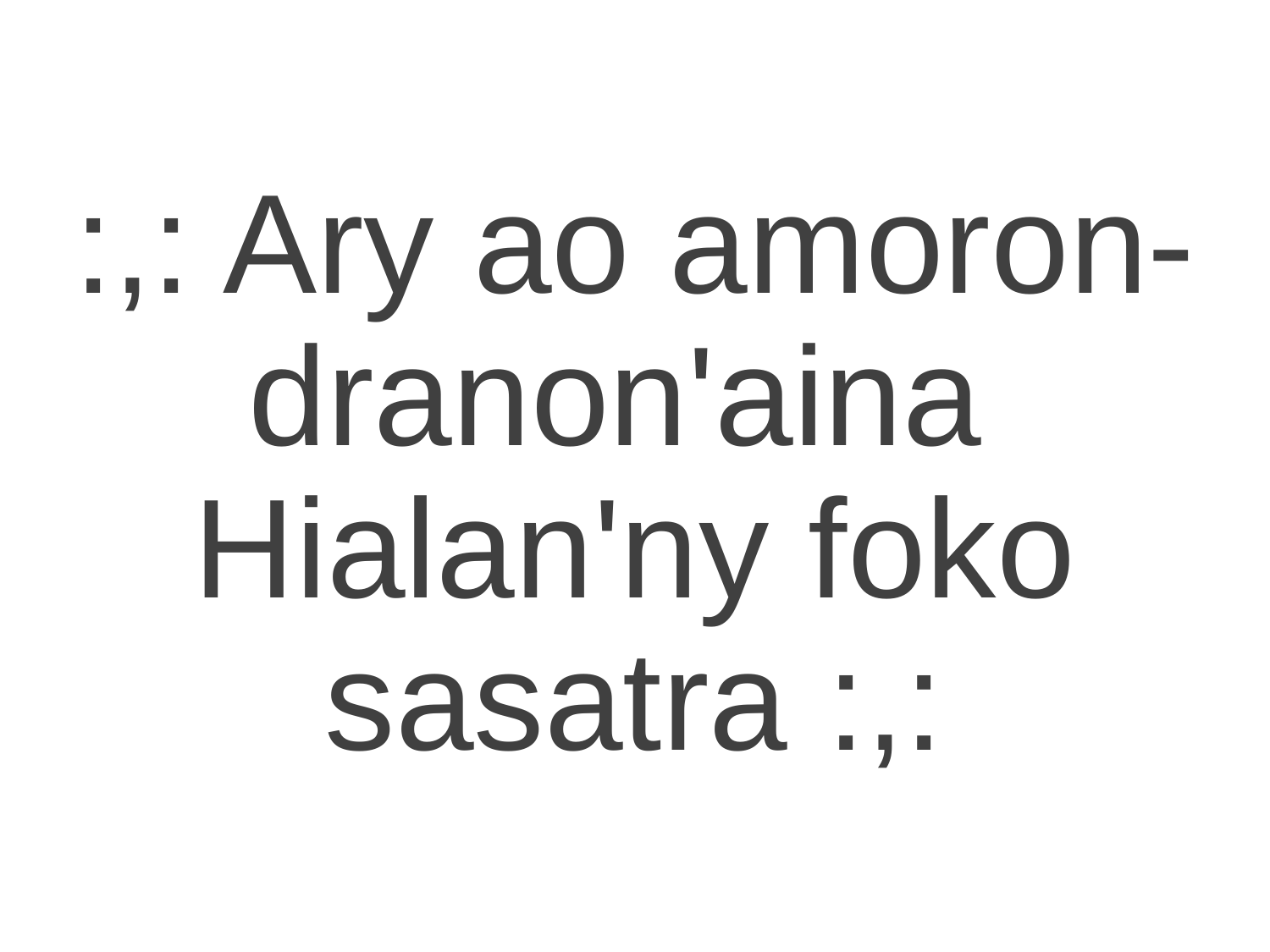

:,: Ary ao amoron-dranon'aina
Hialan'ny foko sasatra :,: